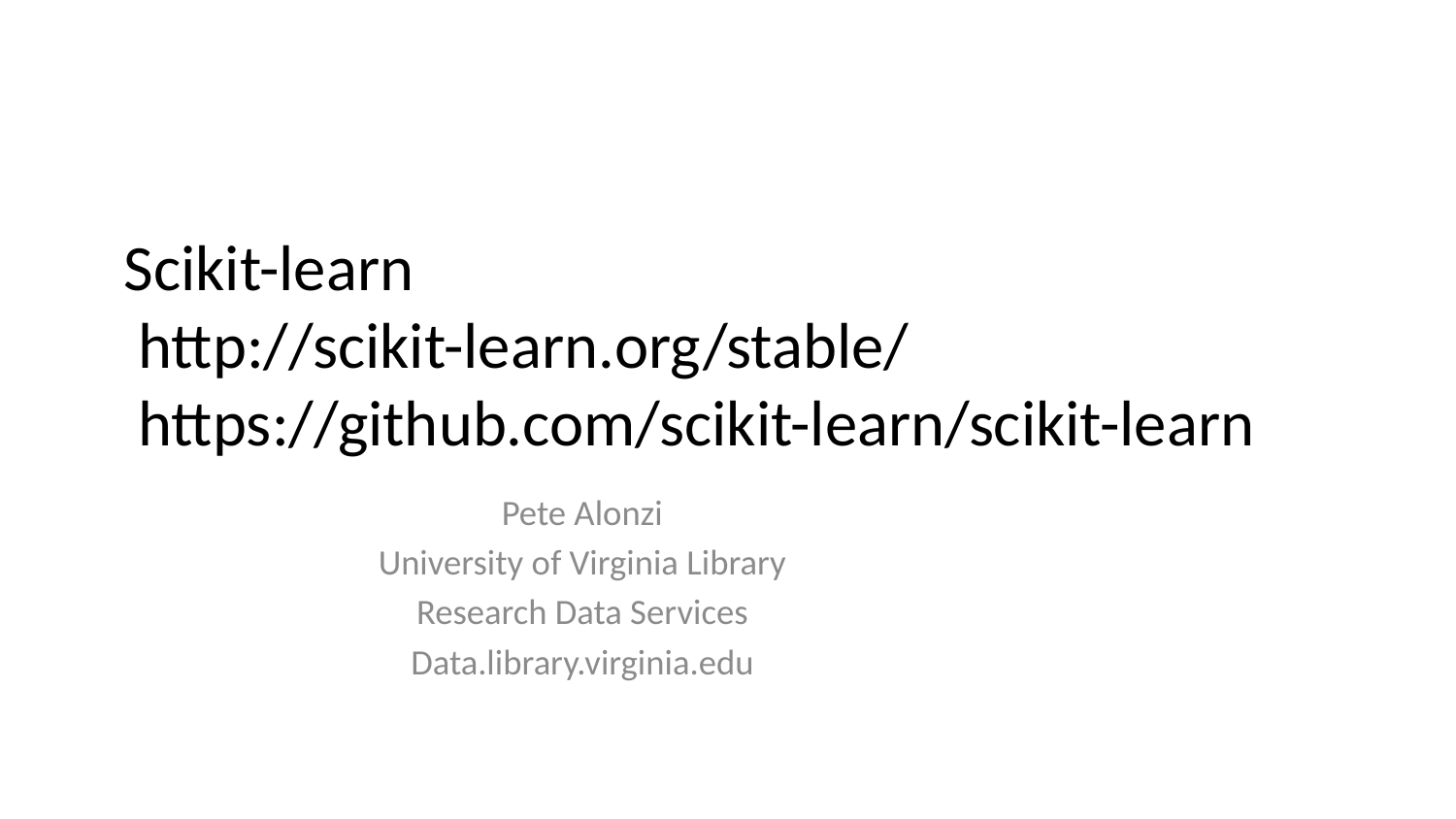

# Scikit-learn  http://scikit-learn.org/stable/ https://github.com/scikit-learn/scikit-learn
Pete Alonzi
University of Virginia Library
Research Data Services
Data.library.virginia.edu